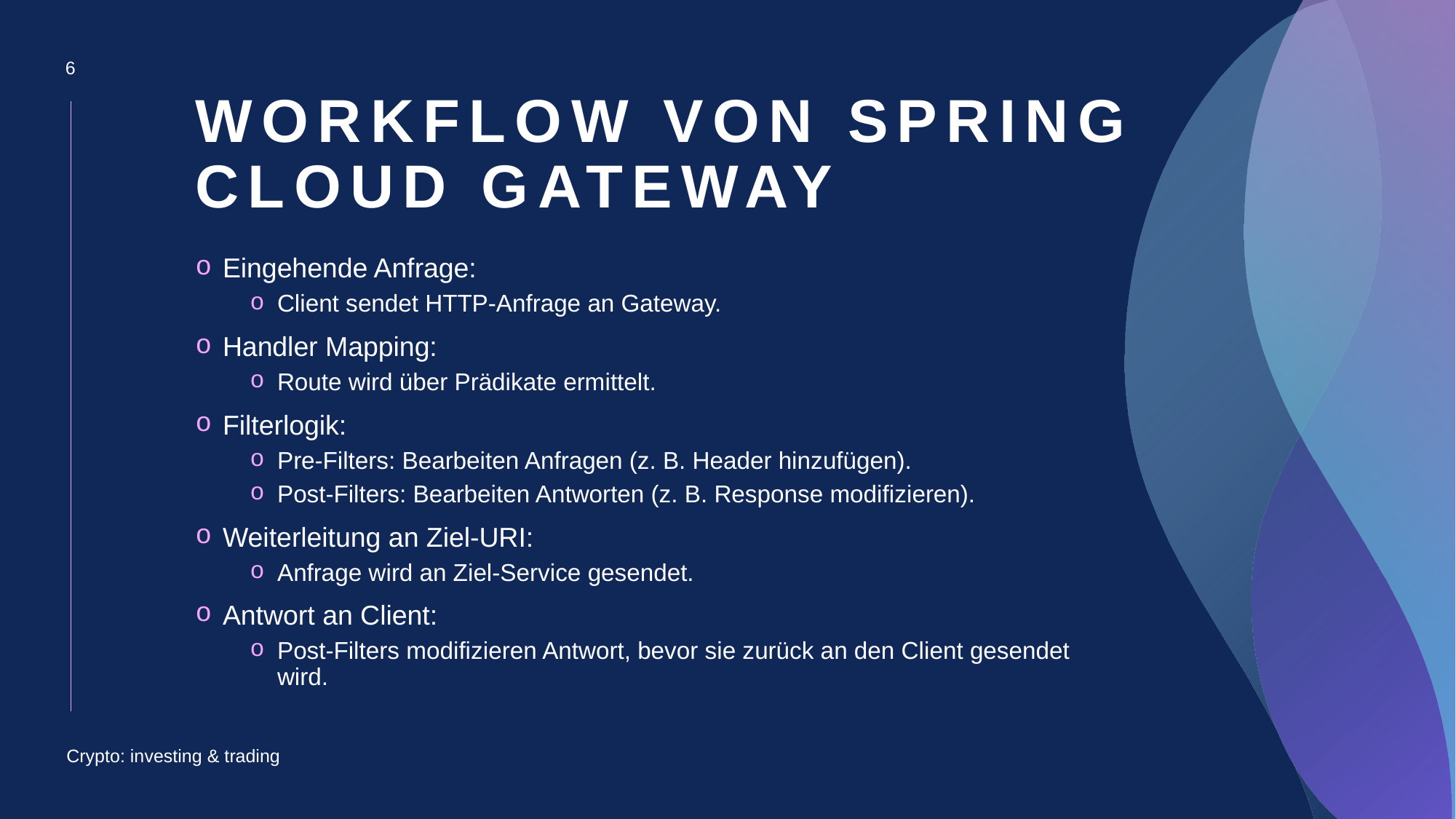

6
# Workflow von Spring Cloud Gateway
Eingehende Anfrage:
Client sendet HTTP-Anfrage an Gateway.
Handler Mapping:
Route wird über Prädikate ermittelt.
Filterlogik:
Pre-Filters: Bearbeiten Anfragen (z. B. Header hinzufügen).
Post-Filters: Bearbeiten Antworten (z. B. Response modifizieren).
Weiterleitung an Ziel-URI:
Anfrage wird an Ziel-Service gesendet.
Antwort an Client:
Post-Filters modifizieren Antwort, bevor sie zurück an den Client gesendet wird.
Crypto: investing & trading